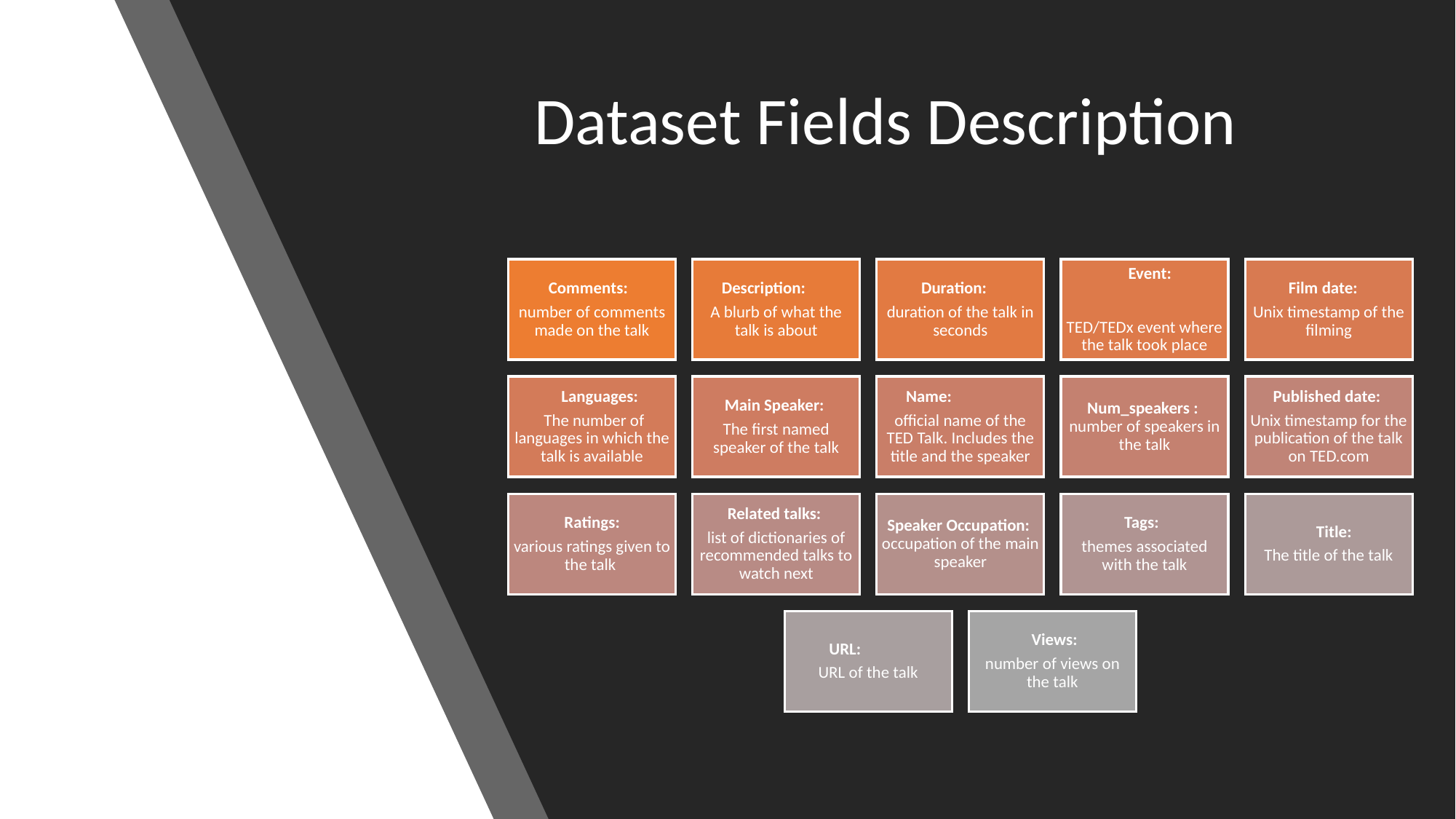

# Dataset Fields Description
Comments:
number of comments made on the talk
Description:
A blurb of what the talk is about
    Duration:
duration of the talk in seconds
          Event:  			 TED/TEDx event where the talk took place
Film date:
Unix timestamp of the filming
     Languages:
 The number of languages in which the talk is available
Main Speaker:
The first named speaker of the talk
Name:
official name of the TED Talk. Includes the title and the speaker
Num_speakers :  number of speakers in the talk
Published date:
Unix timestamp for the publication of the talk on TED.com
       Ratings:
various ratings given to the talk
Related talks:
list of dictionaries of recommended talks to watch next
Speaker Occupation:  occupation of the main speaker
         Tags:
themes associated with the talk
           Title:
The title of the talk
    URL:
URL of the talk
  Views:
number of views on the talk